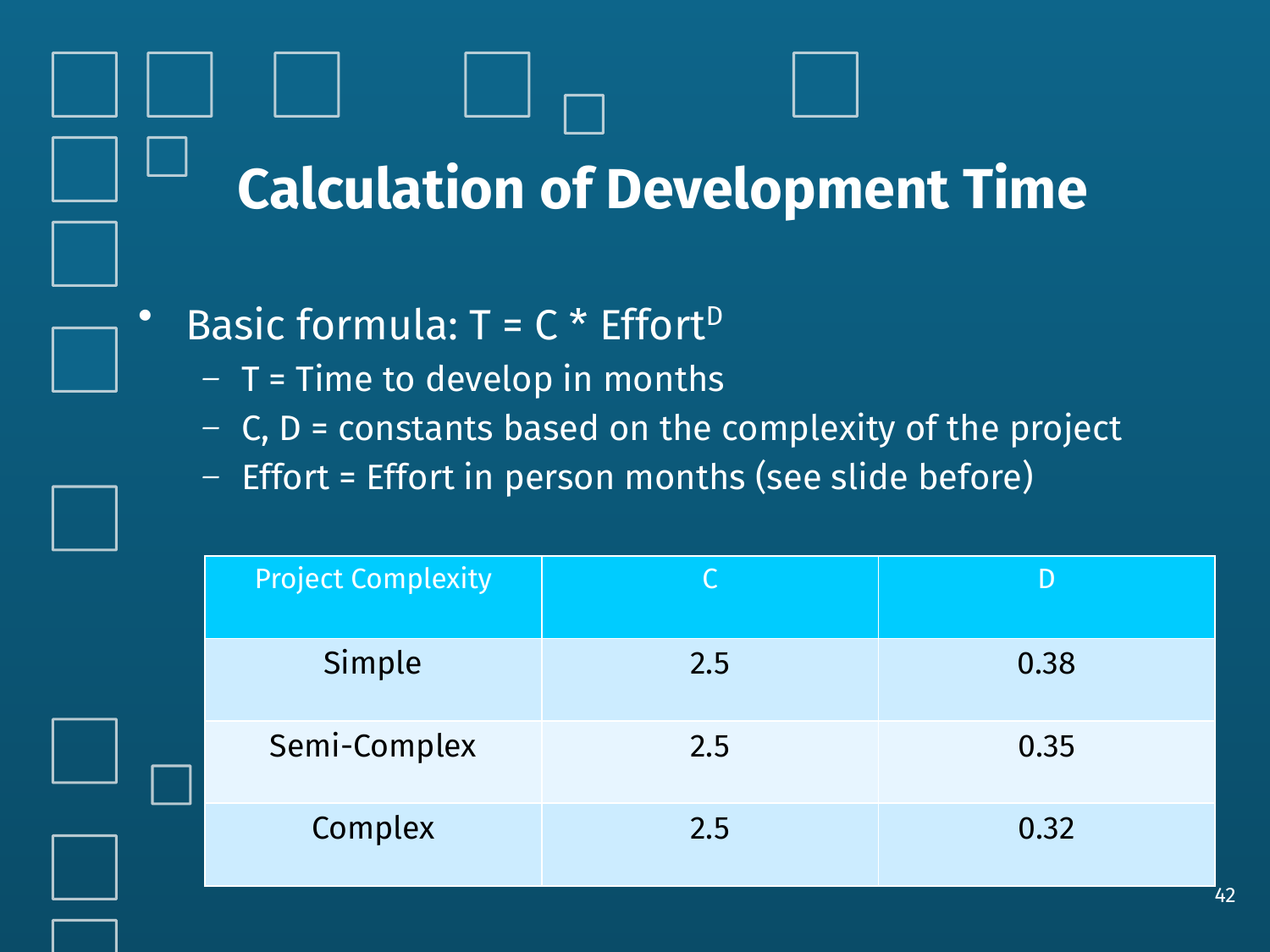

# Calculation of Development Time
Basic formula: T = C * EffortD
T = Time to develop in months
C, D = constants based on the complexity of the project
Effort = Effort in person months (see slide before)
| Project Complexity | C | D |
| --- | --- | --- |
| Simple | 2.5 | 0.38 |
| Semi-Complex | 2.5 | 0.35 |
| Complex | 2.5 | 0.32 |
42